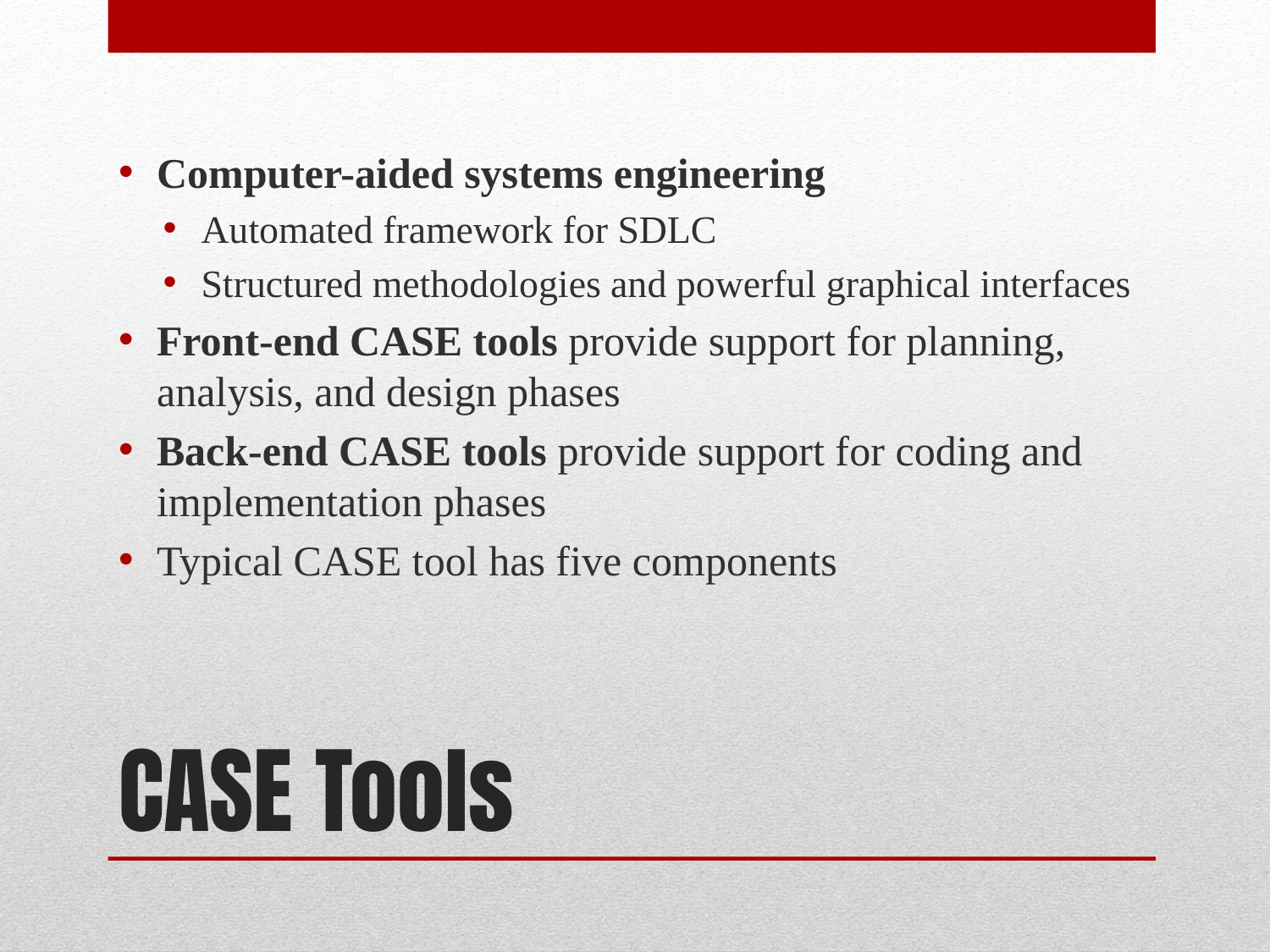

Computer-aided systems engineering
Automated framework for SDLC
Structured methodologies and powerful graphical interfaces
Front-end CASE tools provide support for planning, analysis, and design phases
Back-end CASE tools provide support for coding and implementation phases
Typical CASE tool has five components
# CASE Tools